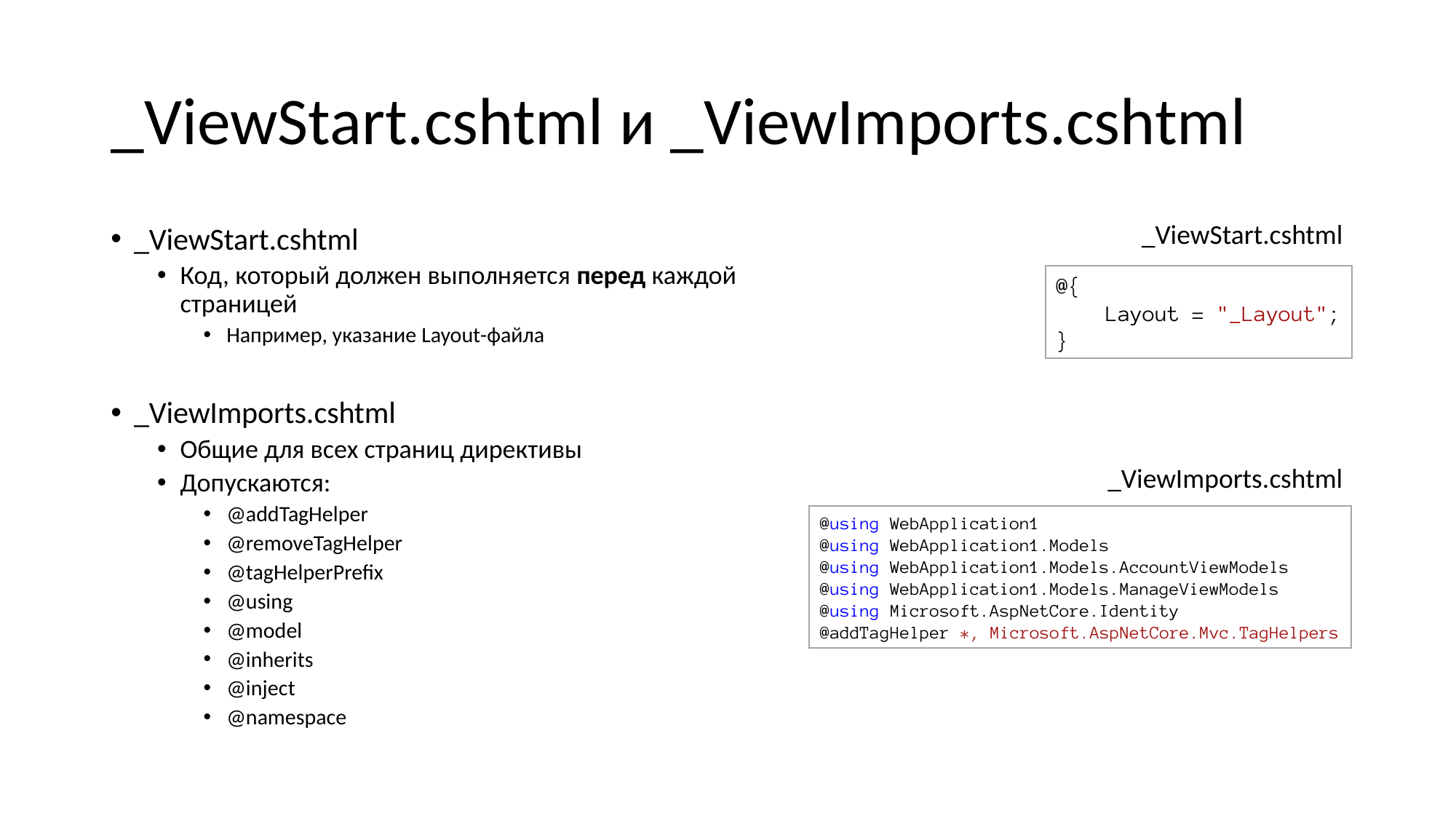

# _ViewStart.cshtml и _ViewImports.cshtml
_ViewStart.cshtml
@{
    Layout = "_Layout";
}
_ViewStart.cshtml
Код, который должен выполняется перед каждой страницей
Например, указание Layout-файла

_ViewImports.cshtml
Общие для всех страниц директивы
Допускаются:
@addTagHelper
@removeTagHelper
@tagHelperPrefix
@using
@model
@inherits
@inject
@namespace
_ViewImports.cshtml
@using WebApplication1
@using WebApplication1.Models
@using WebApplication1.Models.AccountViewModels
@using WebApplication1.Models.ManageViewModels
@using Microsoft.AspNetCore.Identity
@addTagHelper *, Microsoft.AspNetCore.Mvc.TagHelpers